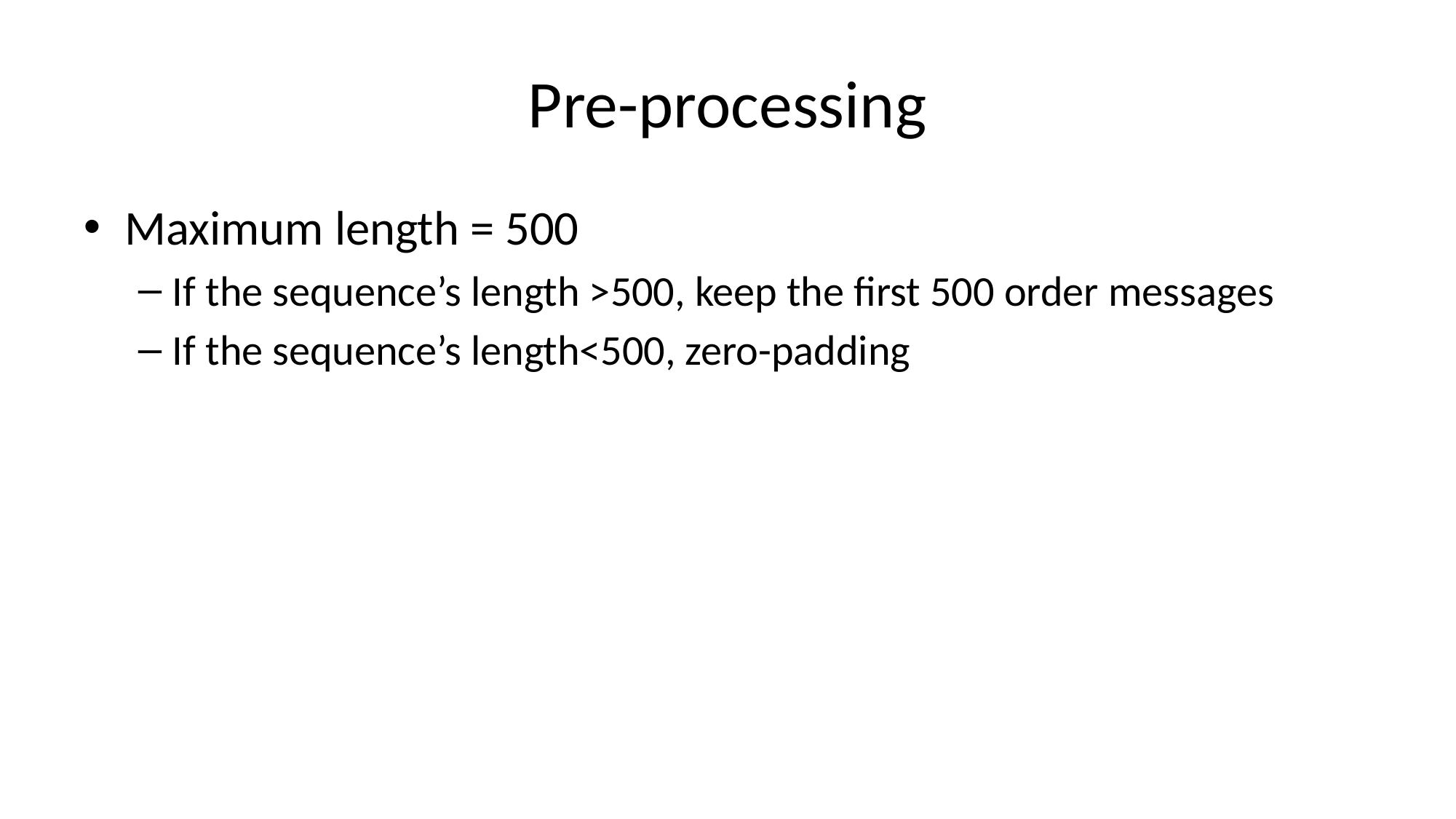

# Pre-processing
Maximum length = 500
If the sequence’s length >500, keep the first 500 order messages
If the sequence’s length<500, zero-padding